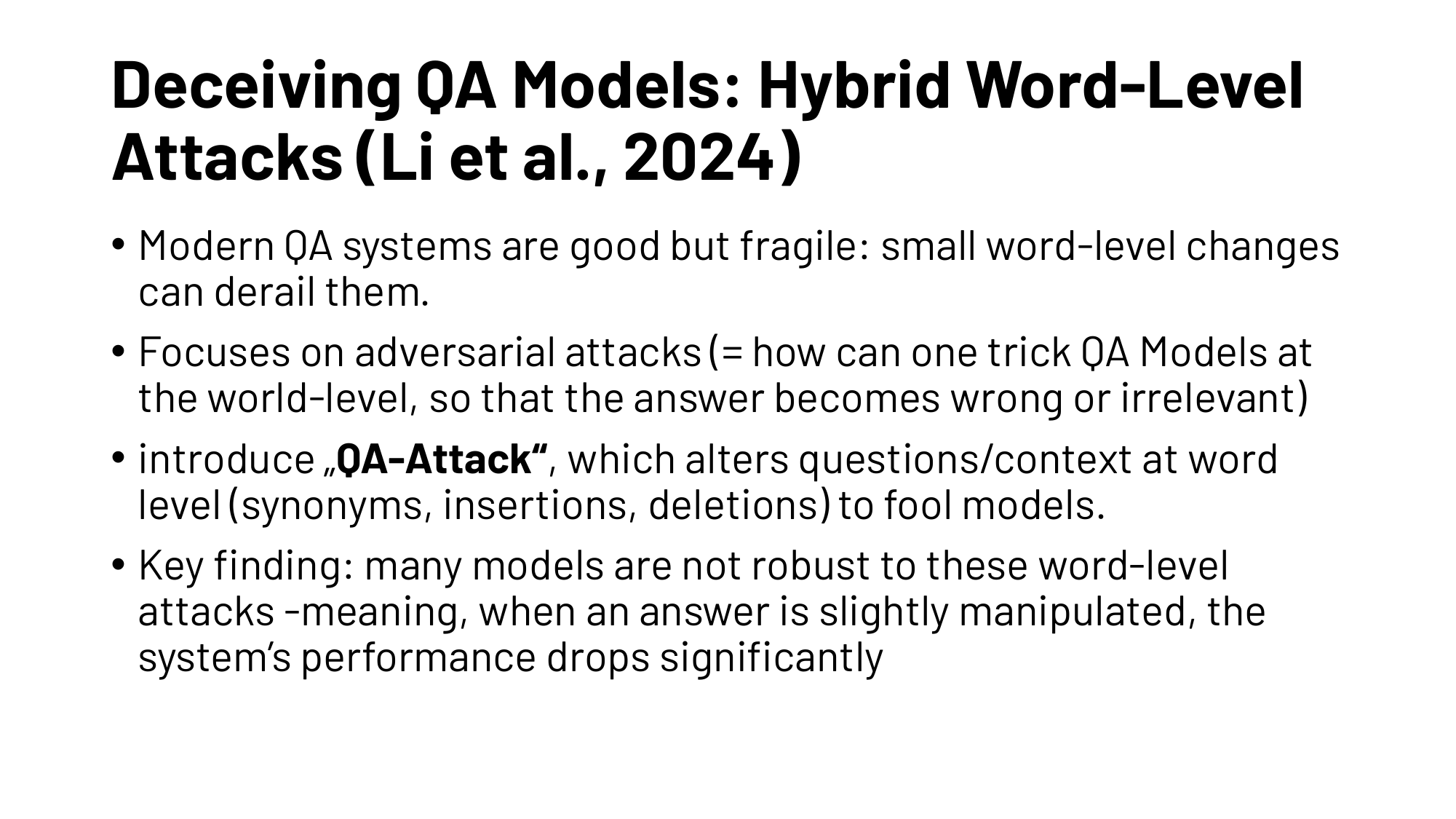

# Deceiving QA Models: Hybrid Word-Level Attacks (Li et al., 2024)
Modern QA systems are good but fragile: small word-level changes can derail them.
Focuses on adversarial attacks (= how can one trick QA Models at the world-level, so that the answer becomes wrong or irrelevant)
introduce „QA-Attack“, which alters questions/context at word level (synonyms, insertions, deletions) to fool models.
Key finding: many models are not robust to these word-level attacks -meaning, when an answer is slightly manipulated, the system’s performance drops significantly